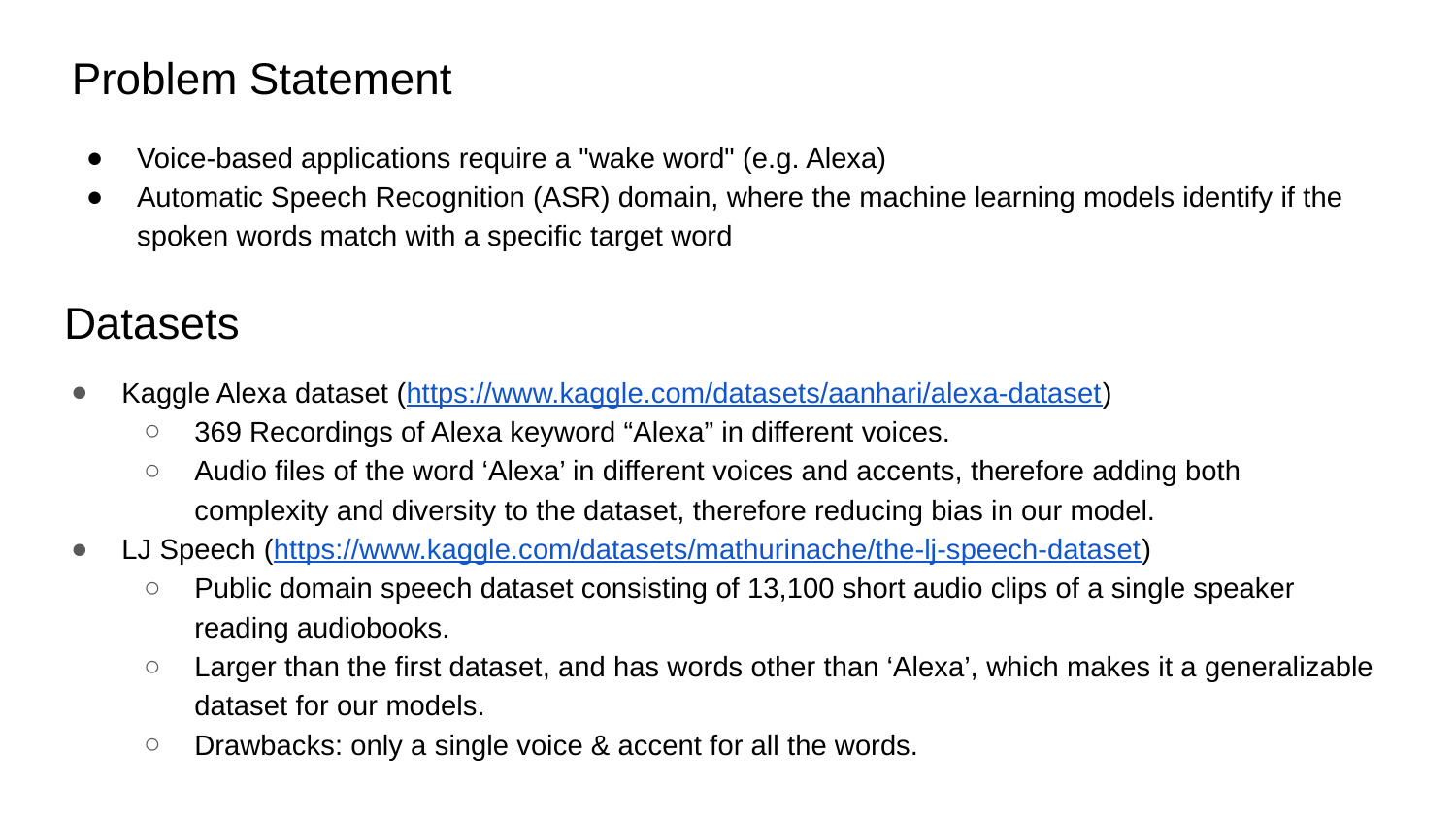

# Problem Statement
Voice-based applications require a "wake word" (e.g. Alexa)
Automatic Speech Recognition (ASR) domain, where the machine learning models identify if the spoken words match with a specific target word
Datasets
Kaggle Alexa dataset (https://www.kaggle.com/datasets/aanhari/alexa-dataset)
369 Recordings of Alexa keyword “Alexa” in different voices.
Audio files of the word ‘Alexa’ in different voices and accents, therefore adding both complexity and diversity to the dataset, therefore reducing bias in our model.
LJ Speech (https://www.kaggle.com/datasets/mathurinache/the-lj-speech-dataset)
Public domain speech dataset consisting of 13,100 short audio clips of a single speaker reading audiobooks.
Larger than the first dataset, and has words other than ‘Alexa’, which makes it a generalizable dataset for our models.
Drawbacks: only a single voice & accent for all the words.